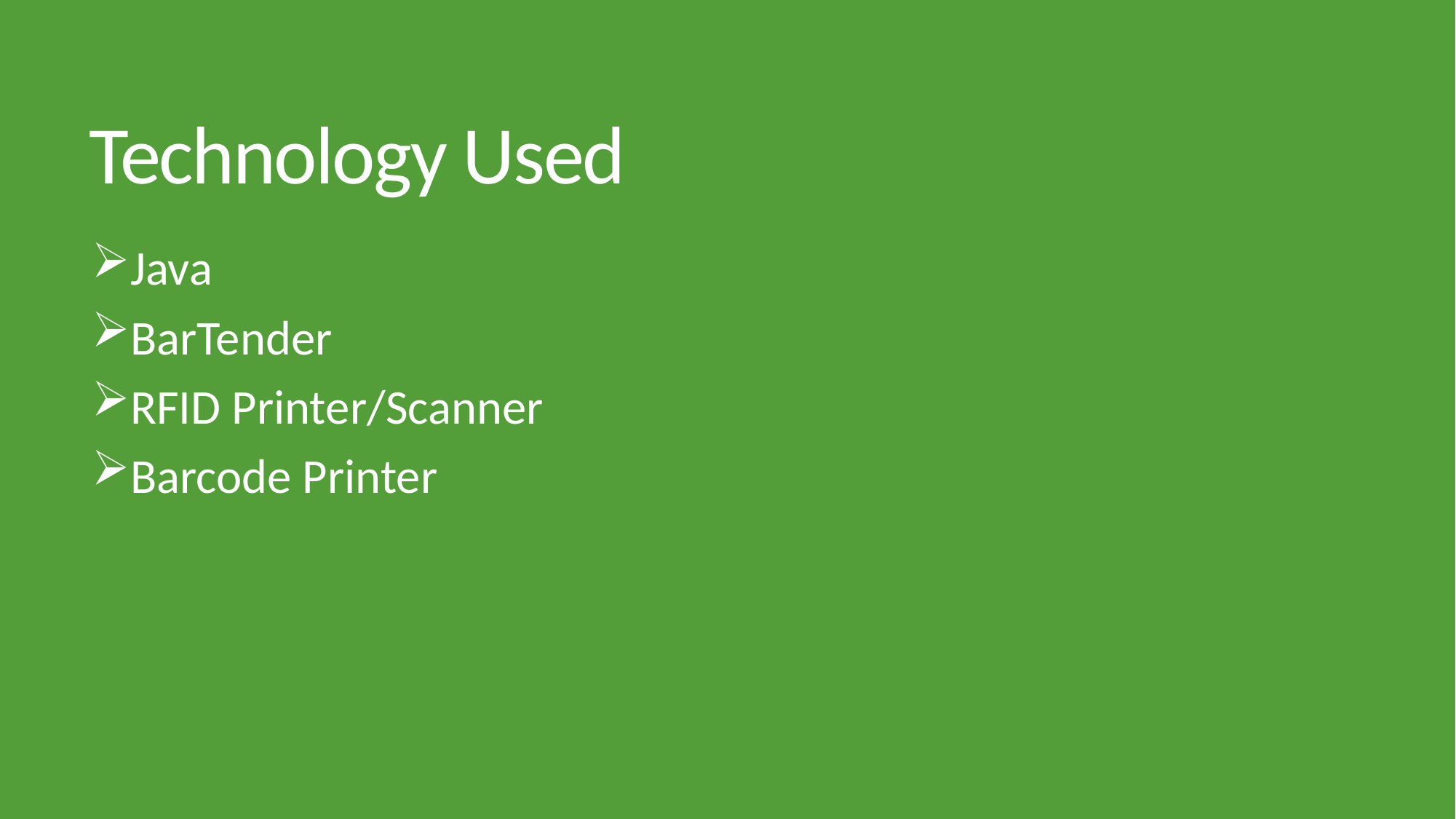

# Technology Used
Java
BarTender
RFID Printer/Scanner
Barcode Printer